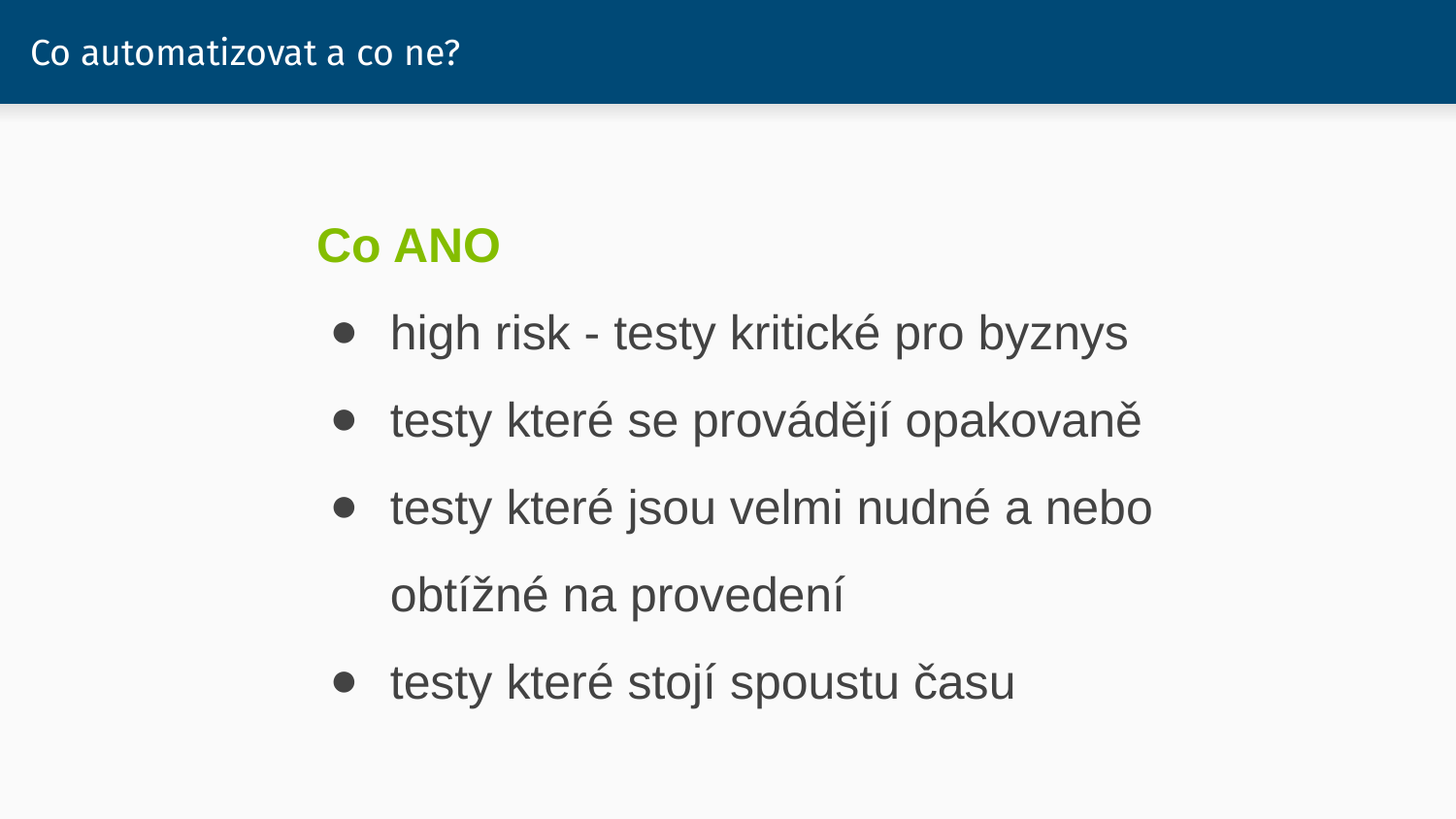

# Co automatizovat a co ne?
Co ANO
high risk - testy kritické pro byznys
testy které se provádějí opakovaně
testy které jsou velmi nudné a nebo obtížné na provedení
testy které stojí spoustu času